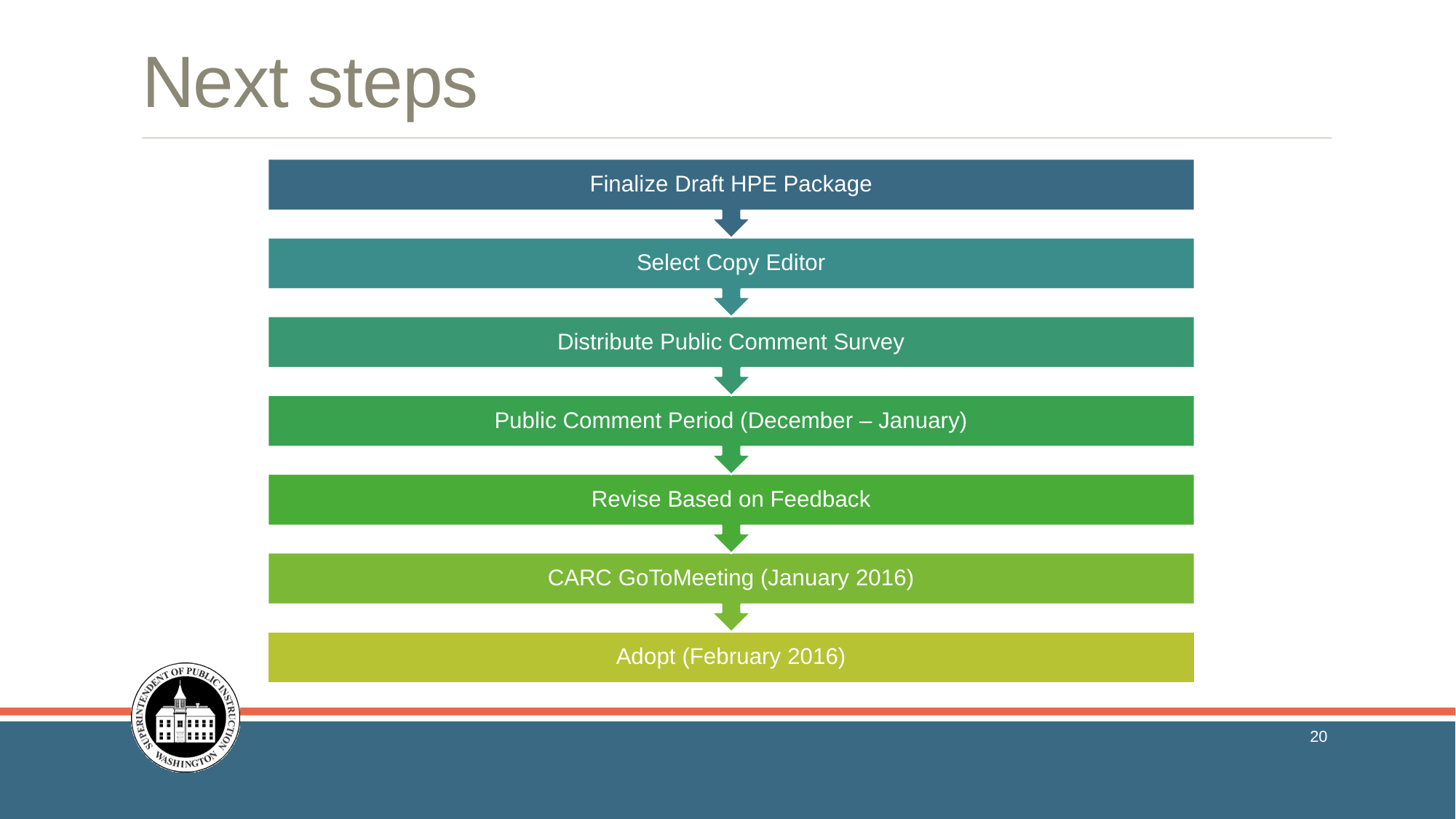

# Next steps
Adopt (February 2016)
CARC GoToMeeting (January 2016)
Revise Based on Feedback
Public Comment Period (December – January)
Distribute Public Comment Survey
Select Copy Editor
Finalize Draft HPE Package
20